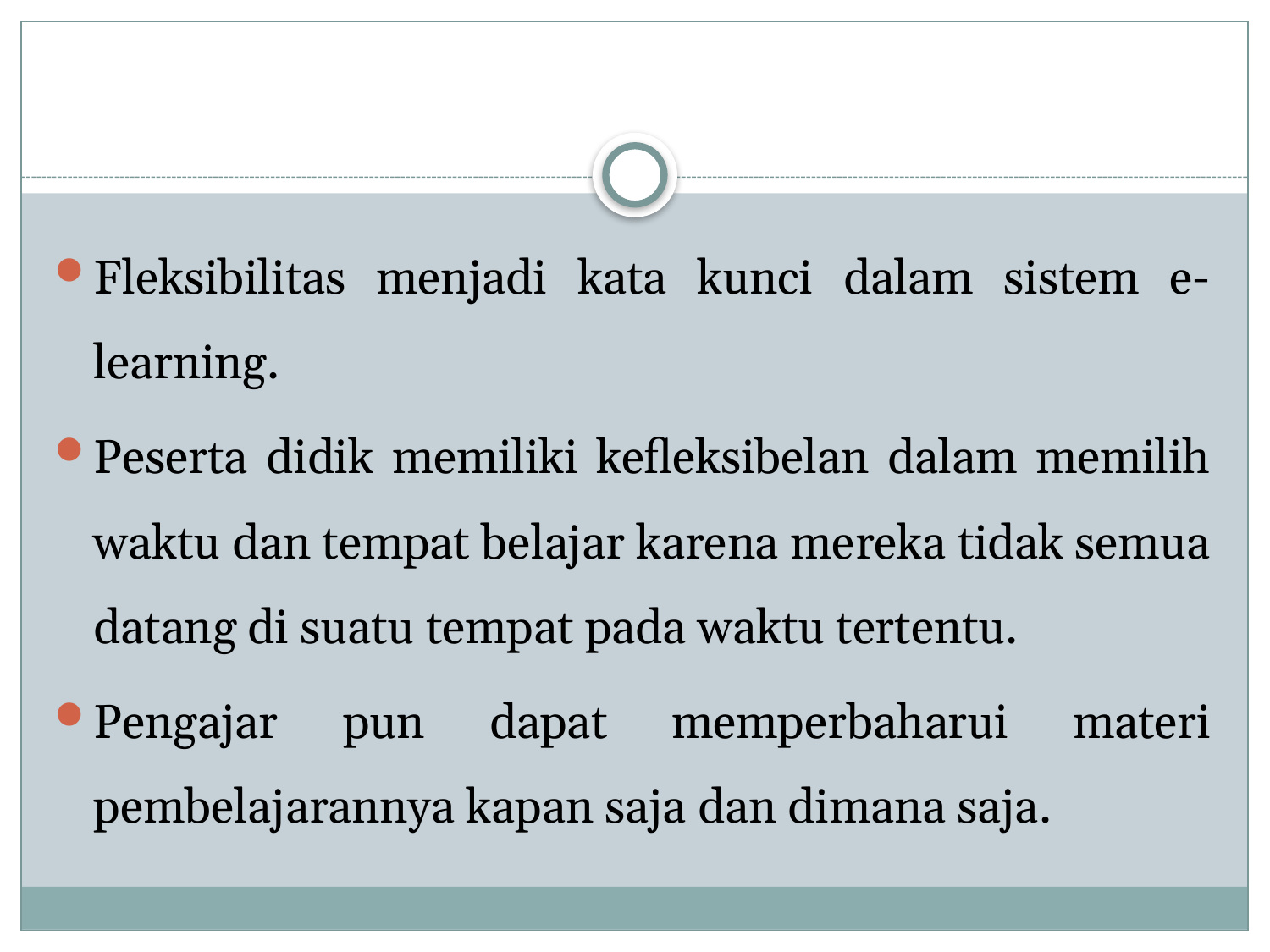

#
Fleksibilitas menjadi kata kunci dalam sistem e-learning.
Peserta didik memiliki kefleksibelan dalam memilih waktu dan tempat belajar karena mereka tidak semua datang di suatu tempat pada waktu tertentu.
Pengajar pun dapat memperbaharui materi pembelajarannya kapan saja dan dimana saja.